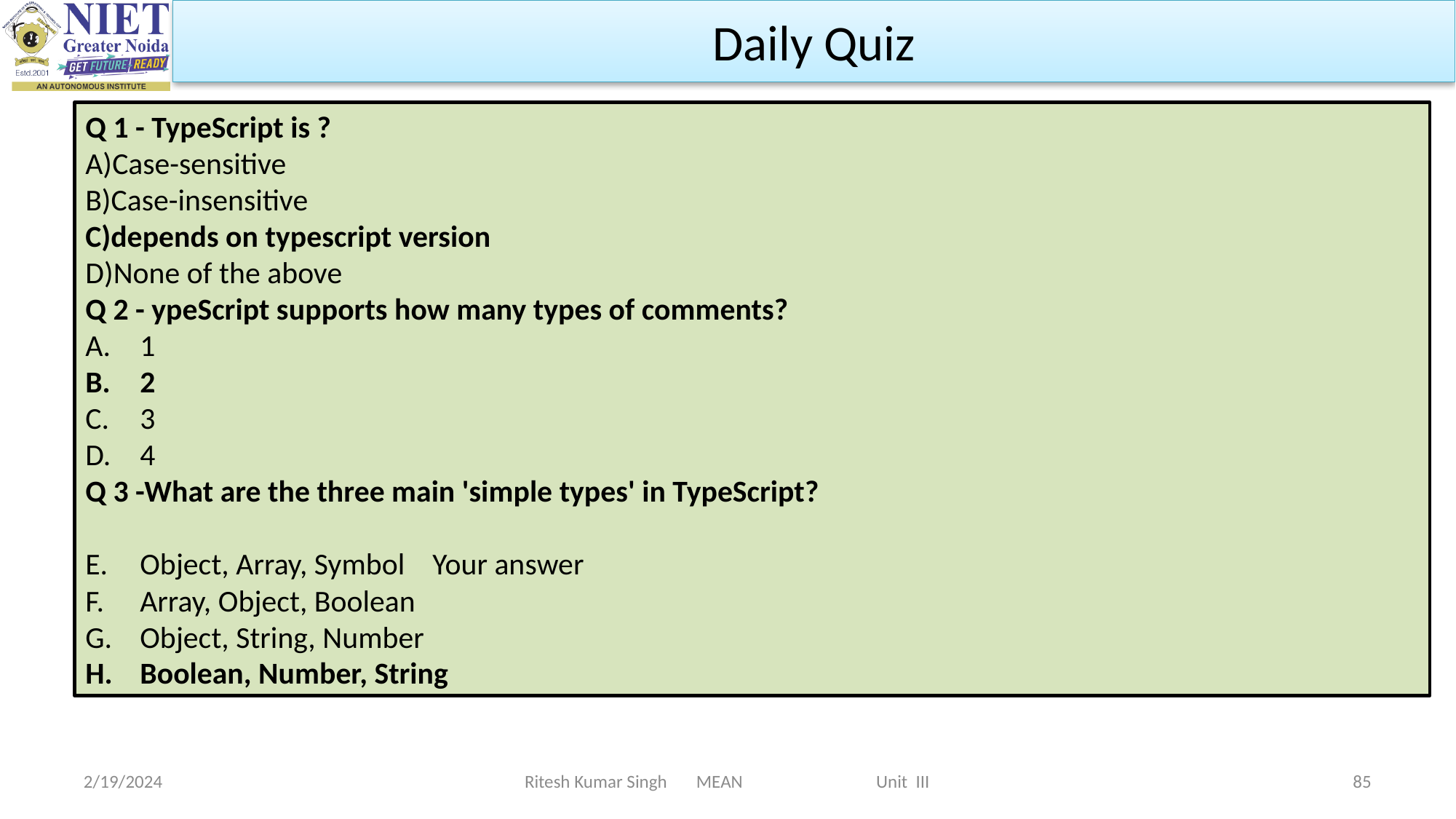

Daily Quiz
Q 1 - TypeScript is ?
A)Case-sensitive
B)Case-insensitive
C)depends on typescript version
D)None of the above
Q 2 - ypeScript supports how many types of comments?
1
2
3
4
Q 3 -What are the three main 'simple types' in TypeScript?

Object, Array, Symbol    Your answer
Array, Object, Boolean
Object, String, Number
Boolean, Number, String

2/19/2024
Ritesh Kumar Singh       MEAN                                Unit  III
85